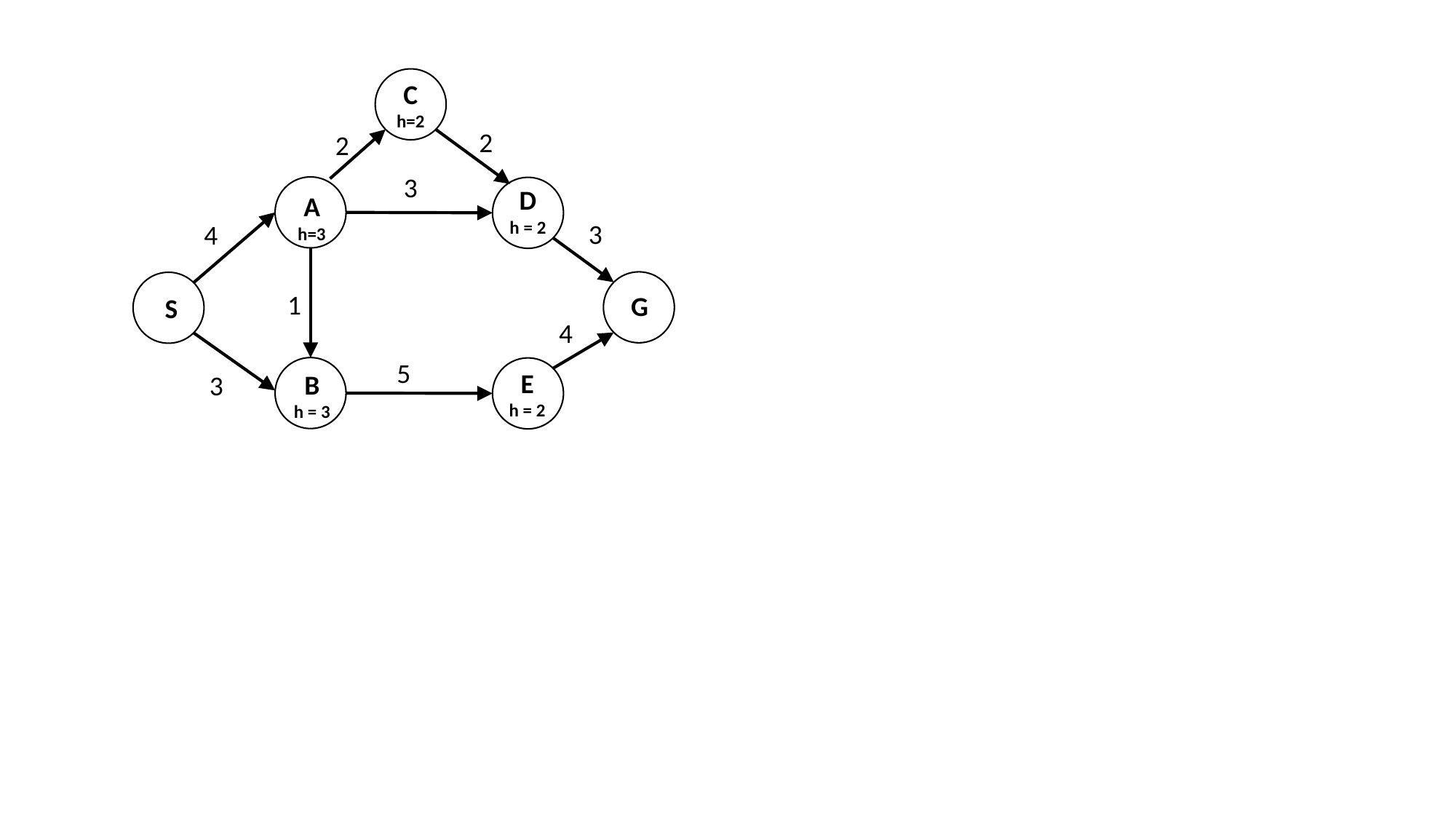

C
h=2
2
2
3

D
h = 2
A
h=3
3
4

1
G
S
4
5

E
h = 2
B
h = 3
3